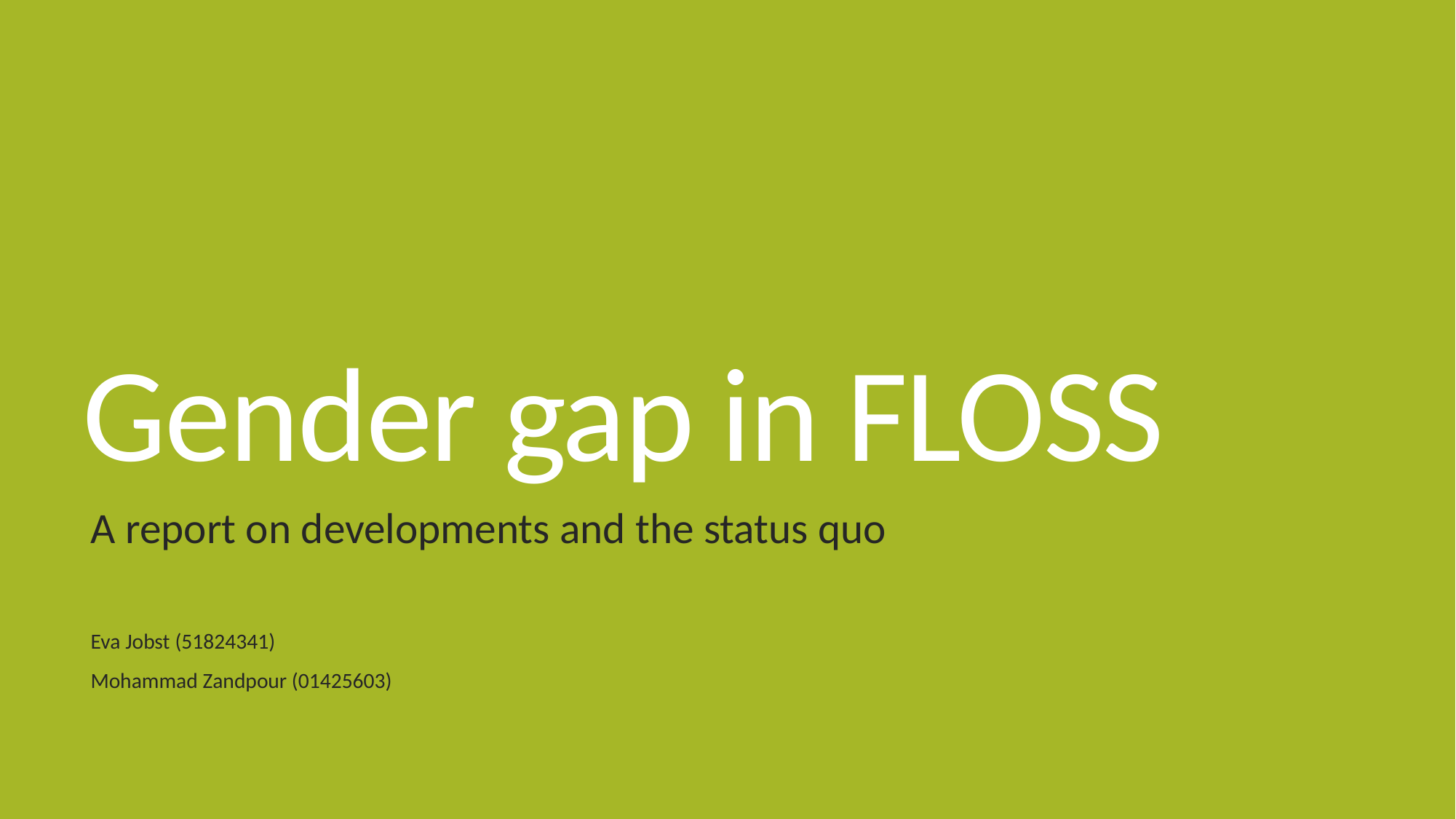

# Gender gap in FLOSS
A report on developments and the status quo

Eva Jobst (51824341)
Mohammad Zandpour (01425603)